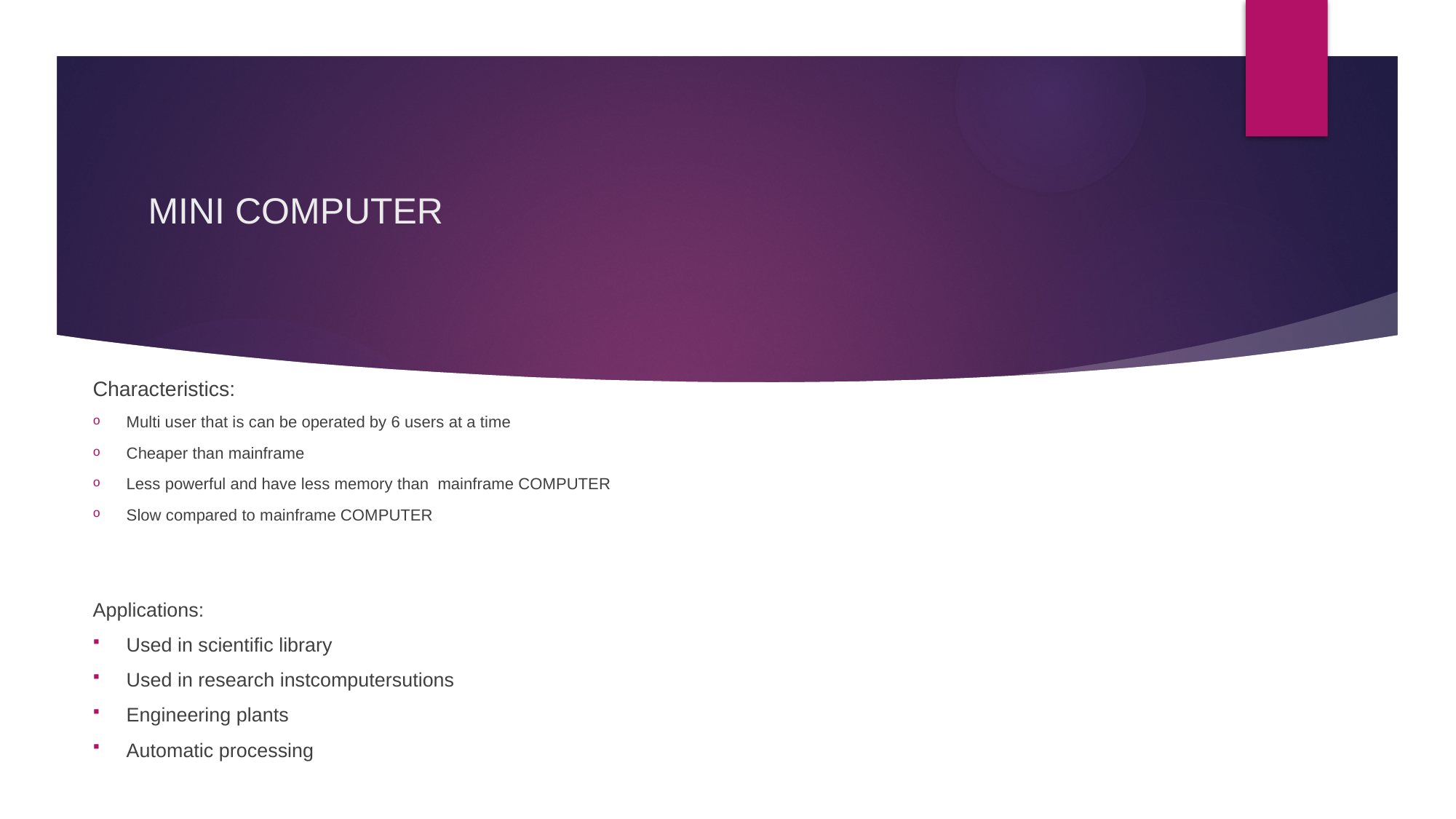

# MINI COMPUTER
Characteristics:
Multi user that is can be operated by 6 users at a time
Cheaper than mainframe
Less powerful and have less memory than  mainframe COMPUTER
Slow compared to mainframe COMPUTER

Applications:
Used in scientific library
Used in research instcomputersutions
Engineering plants
Automatic processing